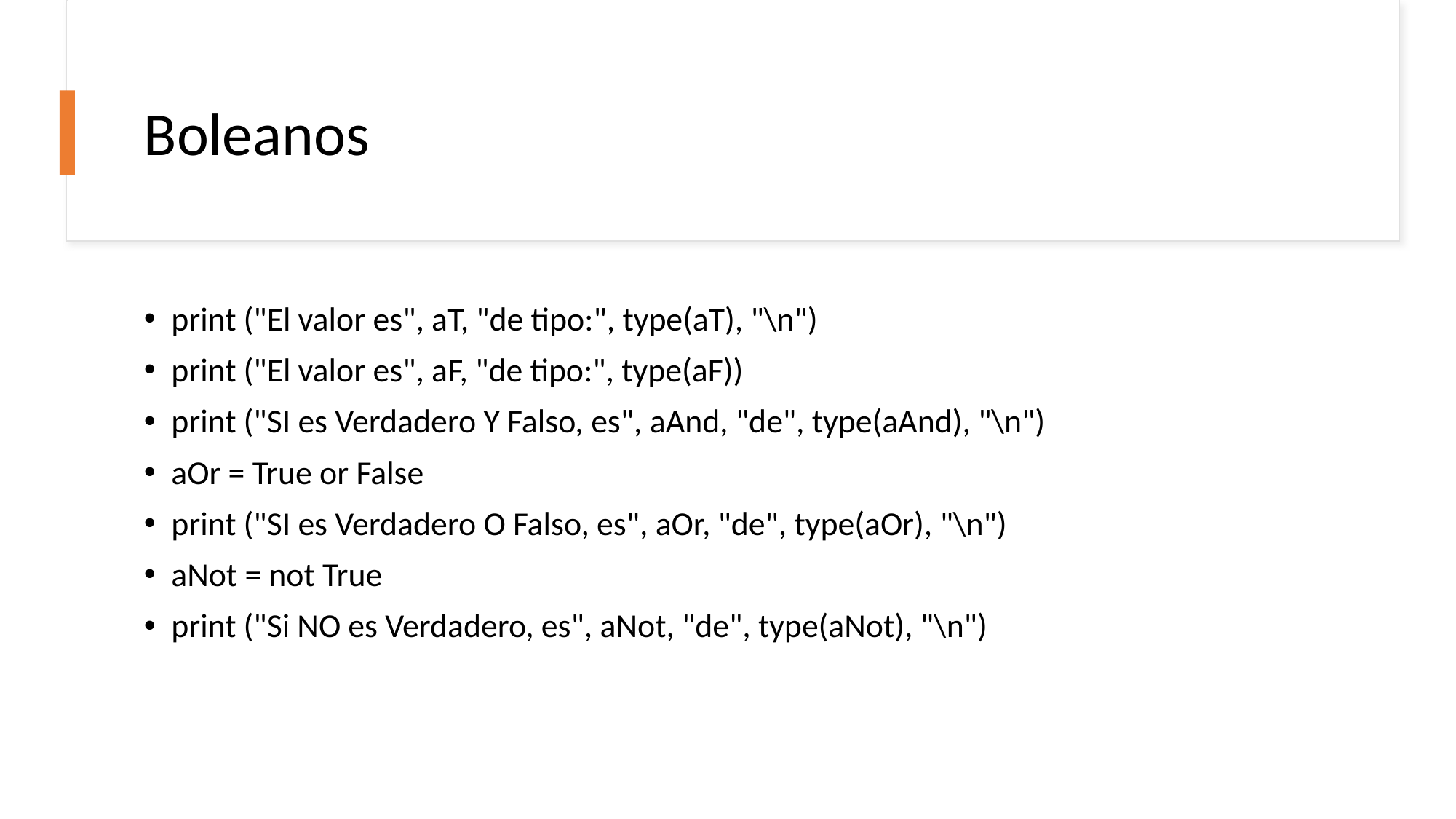

# Boleanos

print ("El valor es", aT, "de tipo:", type(aT), "\n")
print ("El valor es", aF, "de tipo:", type(aF))
print ("SI es Verdadero Y Falso, es", aAnd, "de", type(aAnd), "\n")
aOr = True or False
print ("SI es Verdadero O Falso, es", aOr, "de", type(aOr), "\n")
aNot = not True
print ("Si NO es Verdadero, es", aNot, "de", type(aNot), "\n")